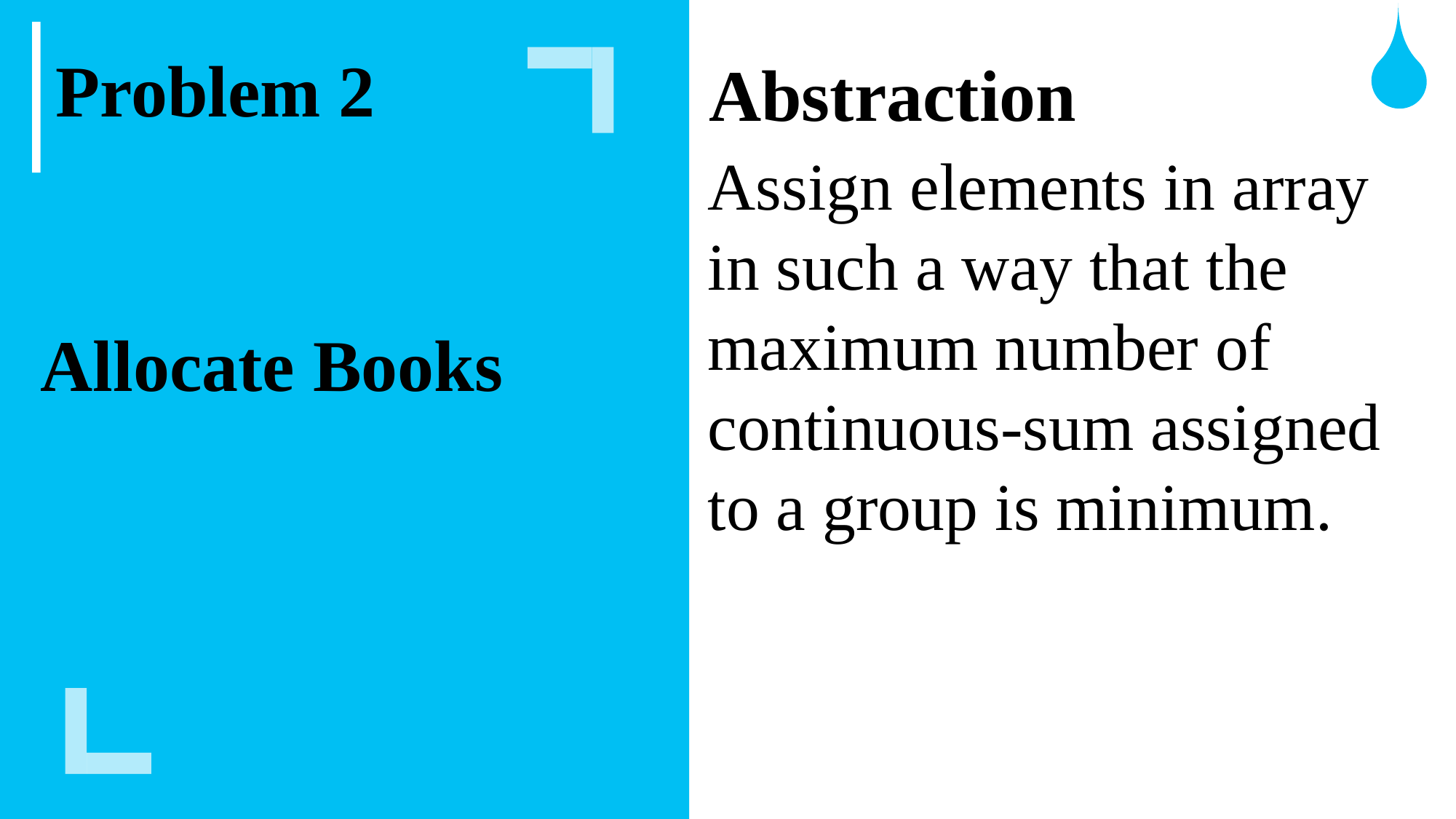

Problem 2
Abstraction
Assign elements in array in such a way that the maximum number of continuous-sum assigned to a group is minimum.
Allocate Books